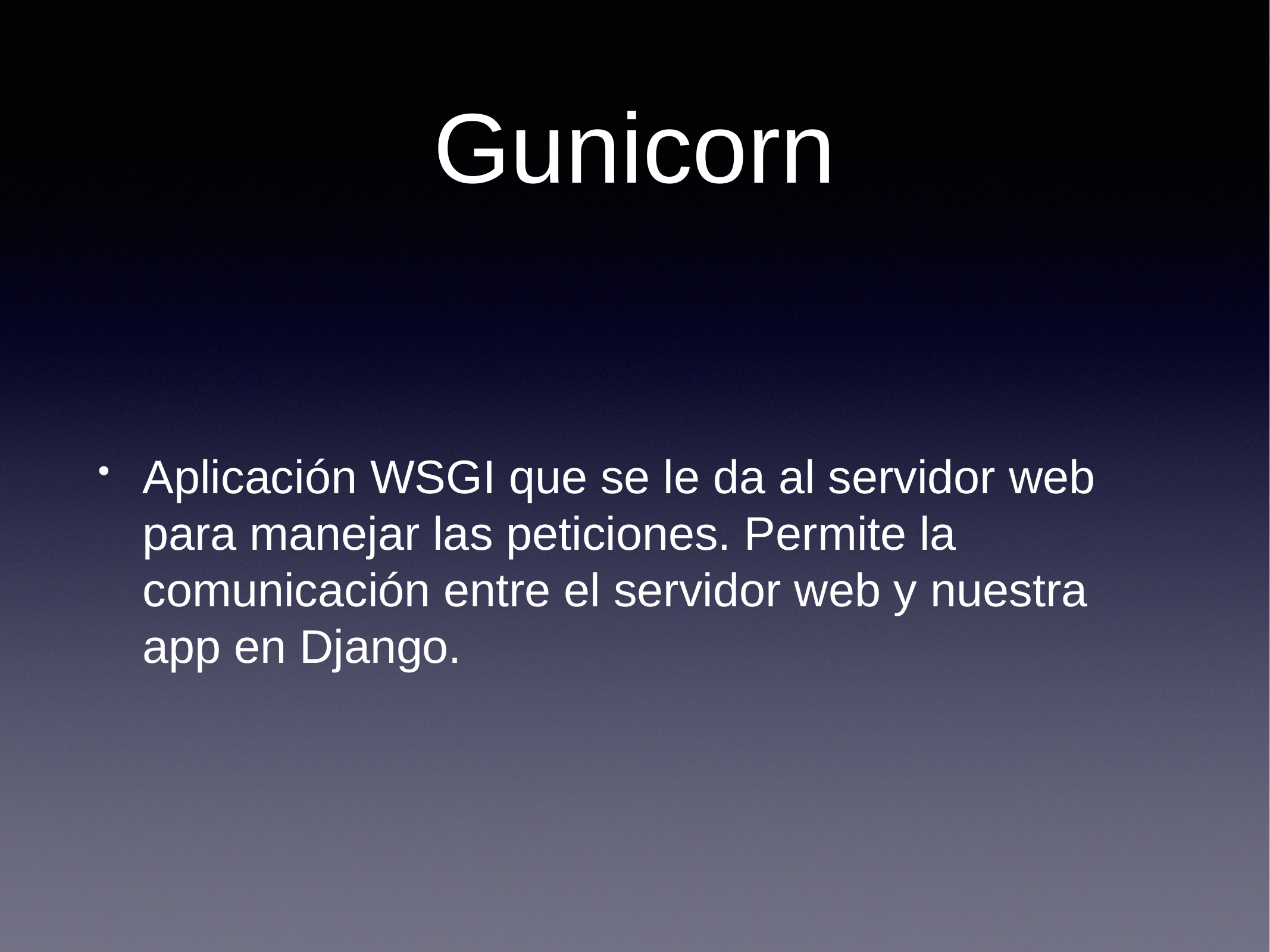

# Gunicorn
Aplicación WSGI que se le da al servidor web para manejar las peticiones. Permite la comunicación entre el servidor web y nuestra app en Django.